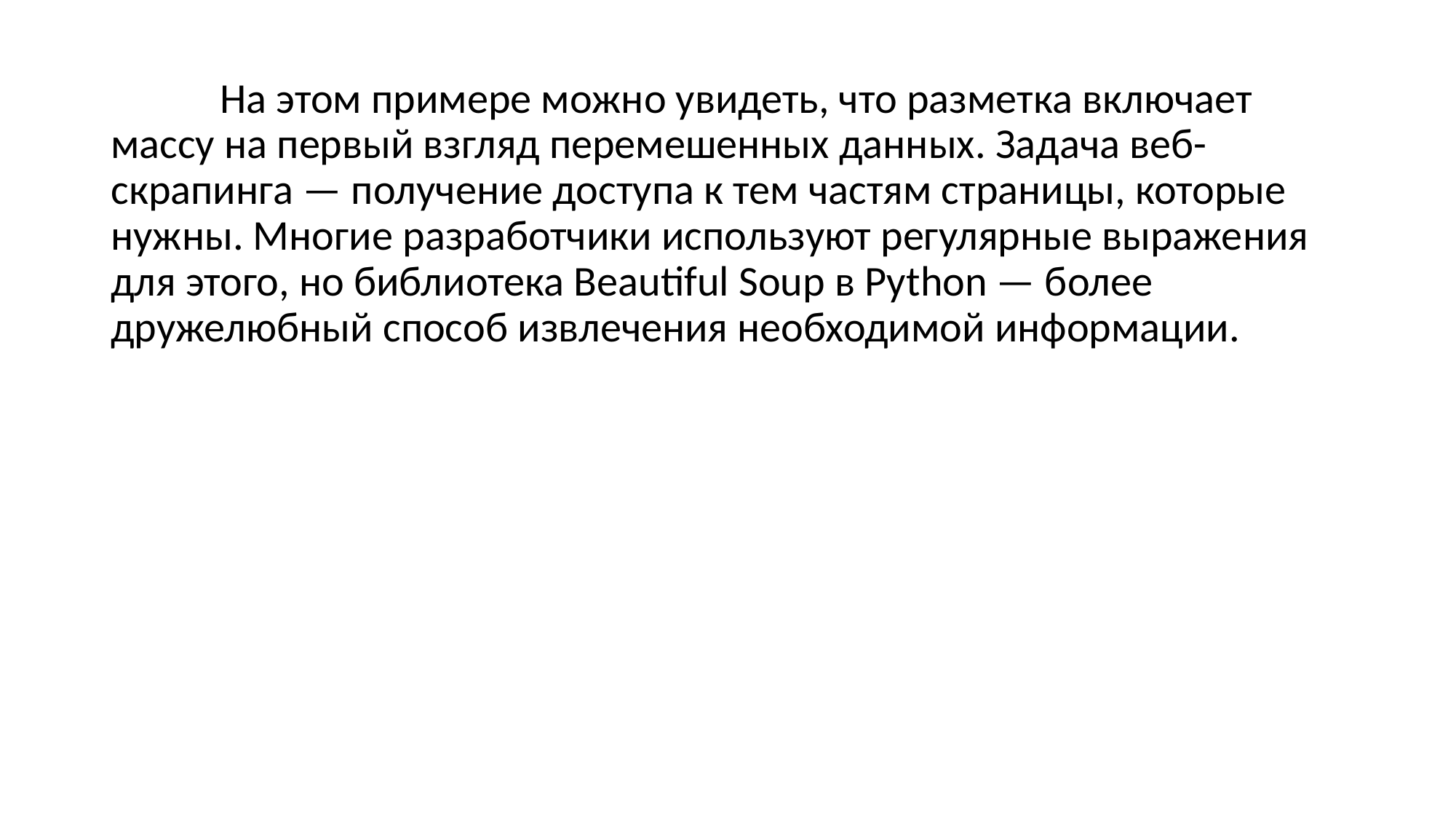

На этом примере можно увидеть, что разметка включает массу на первый взгляд перемешенных данных. Задача веб-скрапинга — получение доступа к тем частям страницы, которые нужны. Многие разработчики используют регулярные выражения для этого, но библиотека Beautiful Soup в Python — более дружелюбный способ извлечения необходимой информации.